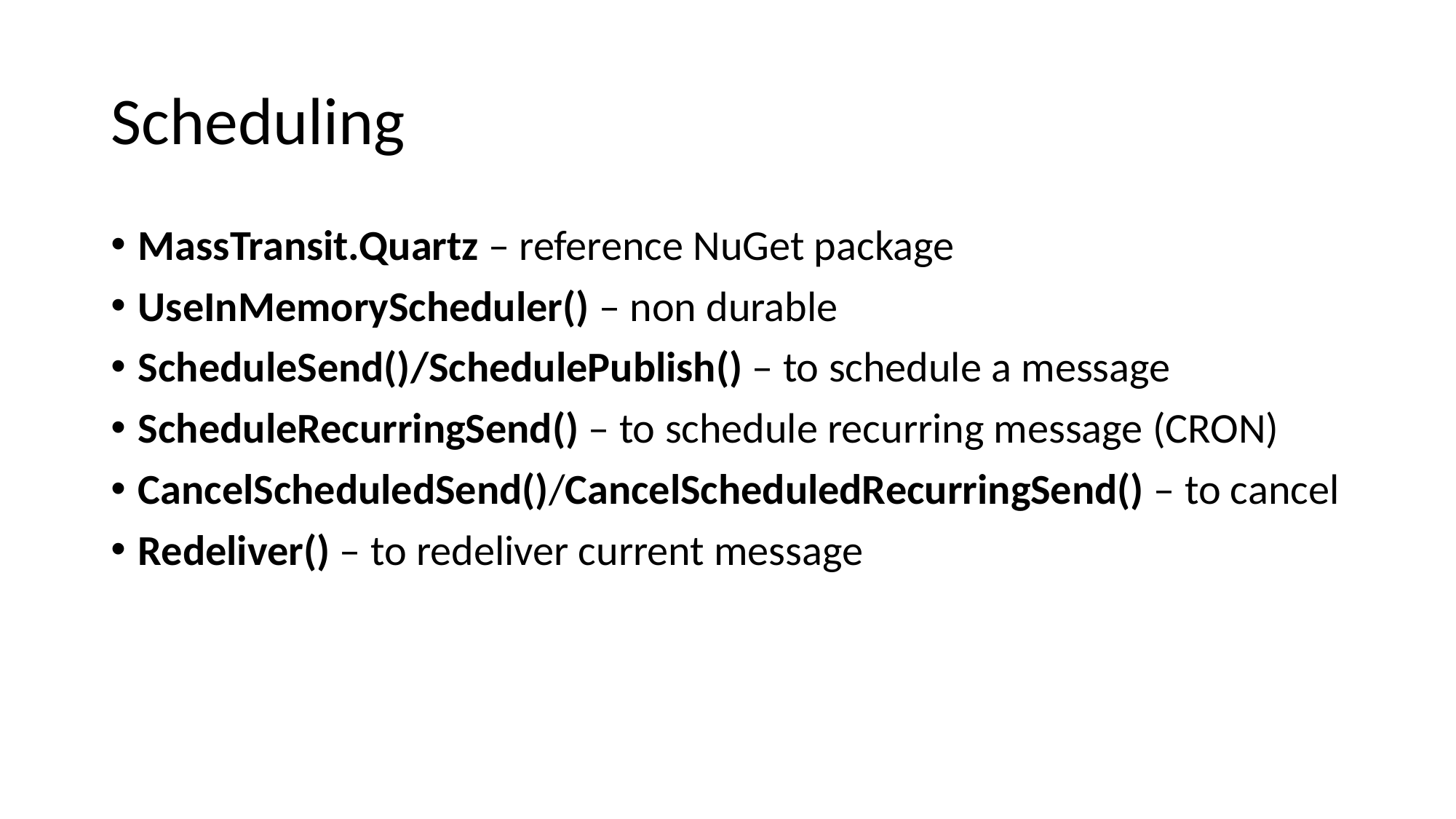

# Scheduling
MassTransit.Quartz – reference NuGet package
UseInMemoryScheduler() – non durable
ScheduleSend()/SchedulePublish() – to schedule a message
ScheduleRecurringSend() – to schedule recurring message (CRON)
CancelScheduledSend()/CancelScheduledRecurringSend() – to cancel
Redeliver() – to redeliver current message